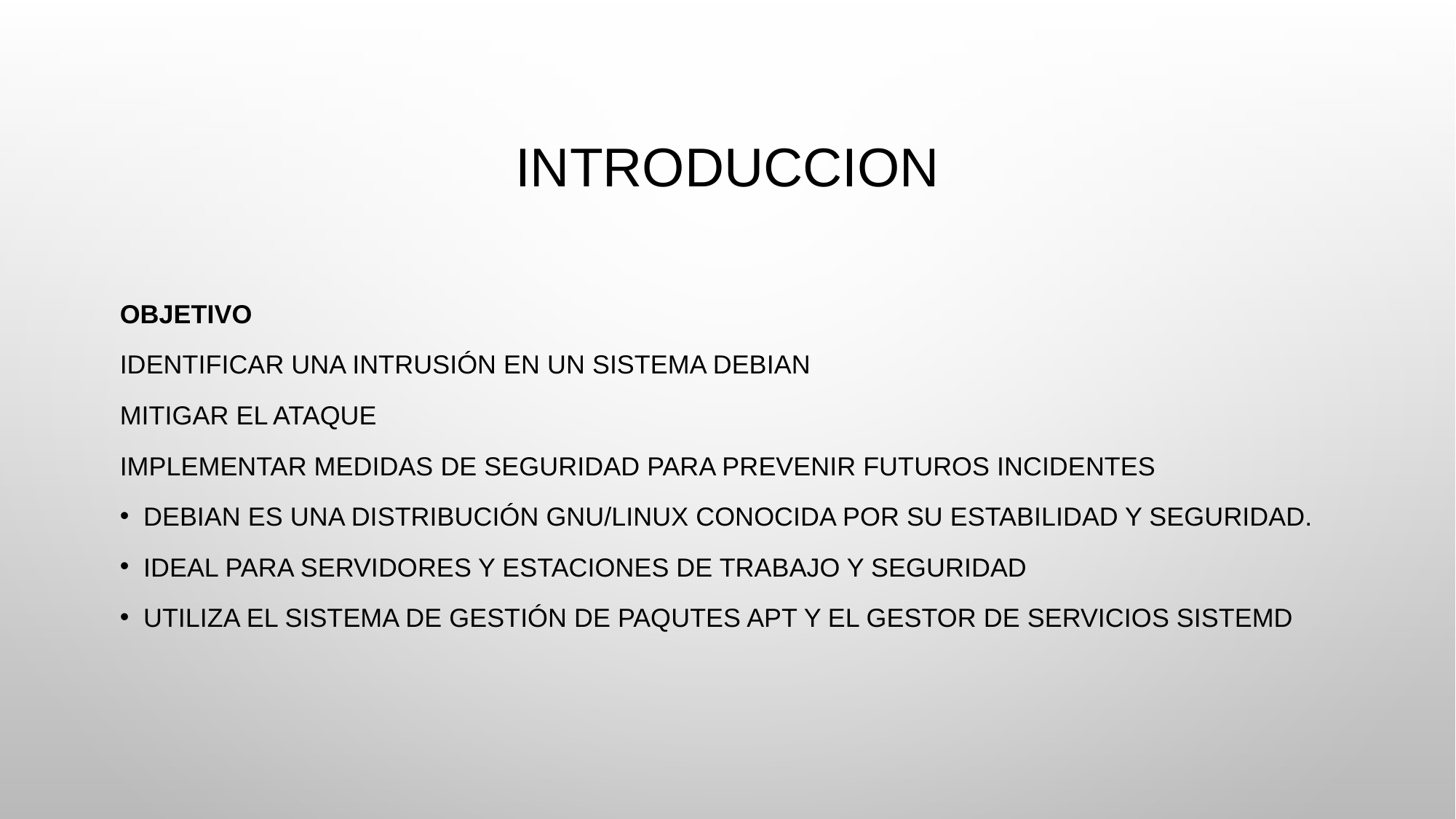

# introduccion
Objetivo
Identificar una intrusión en un sistema Debian
Mitigar el ataque
Implementar medidas de seguridad para prevenir futuros incidentes
Debian es una distribución GNU/Linux conocida por su estabilidad y seguridad.
Ideal para servidores y estaciones de trabajo y seguridad
Utiliza el sistema de gestión de paqutes APT y el gestor de servicios Sistemd